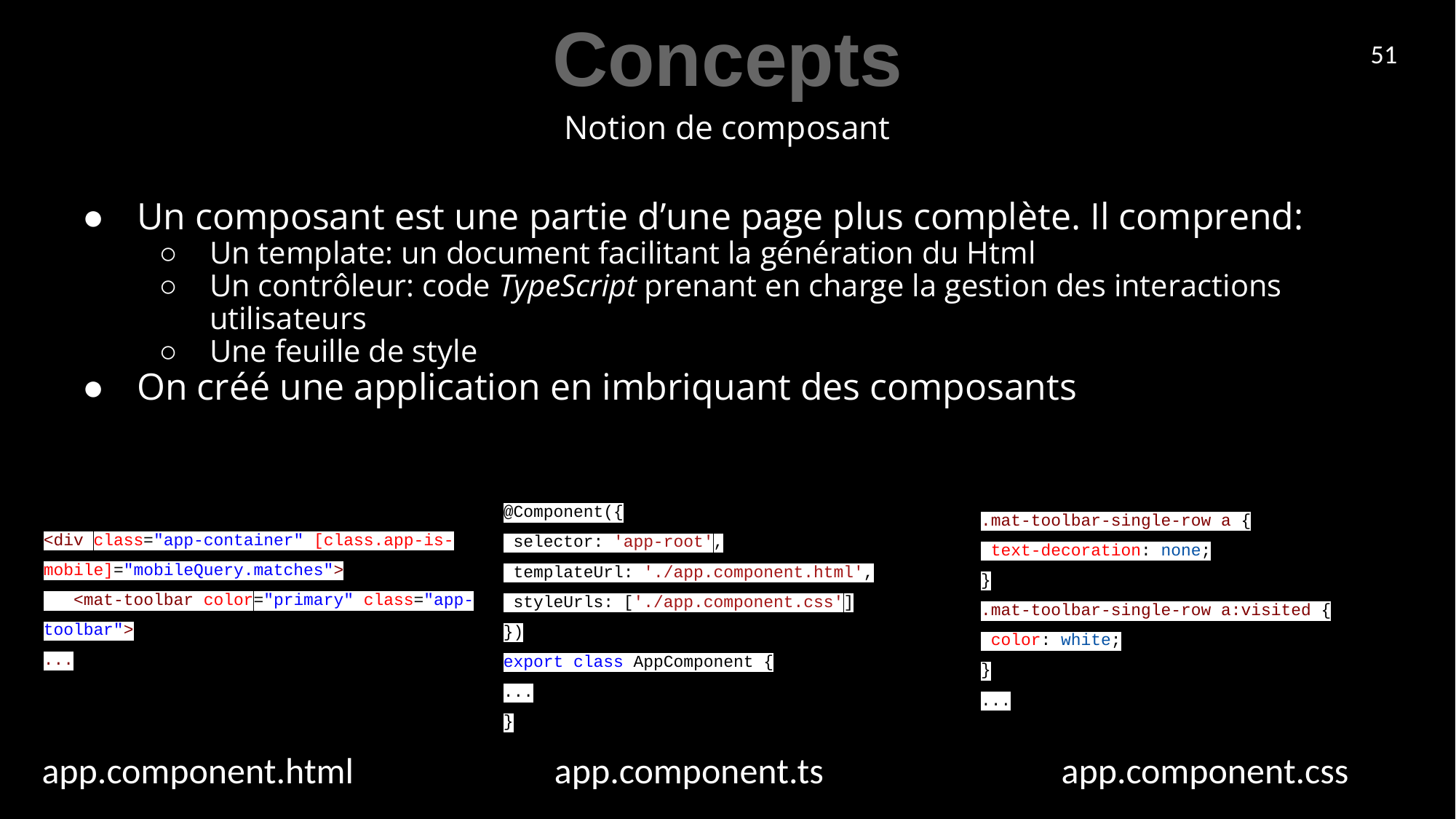

# Concepts
51
Notion de composant
Un composant est une partie d’une page plus complète. Il comprend:
Un template: un document facilitant la génération du Html
Un contrôleur: code TypeScript prenant en charge la gestion des interactions utilisateurs
Une feuille de style
On créé une application en imbriquant des composants
@Component({
 selector: 'app-root',
 templateUrl: './app.component.html',
 styleUrls: ['./app.component.css']
})
export class AppComponent {
...
}
.mat-toolbar-single-row a {
 text-decoration: none;
}
.mat-toolbar-single-row a:visited {
 color: white;
}
...
<div class="app-container" [class.app-is-mobile]="mobileQuery.matches">
   <mat-toolbar color="primary" class="app-toolbar">
...
app.component.html
app.component.ts
app.component.css